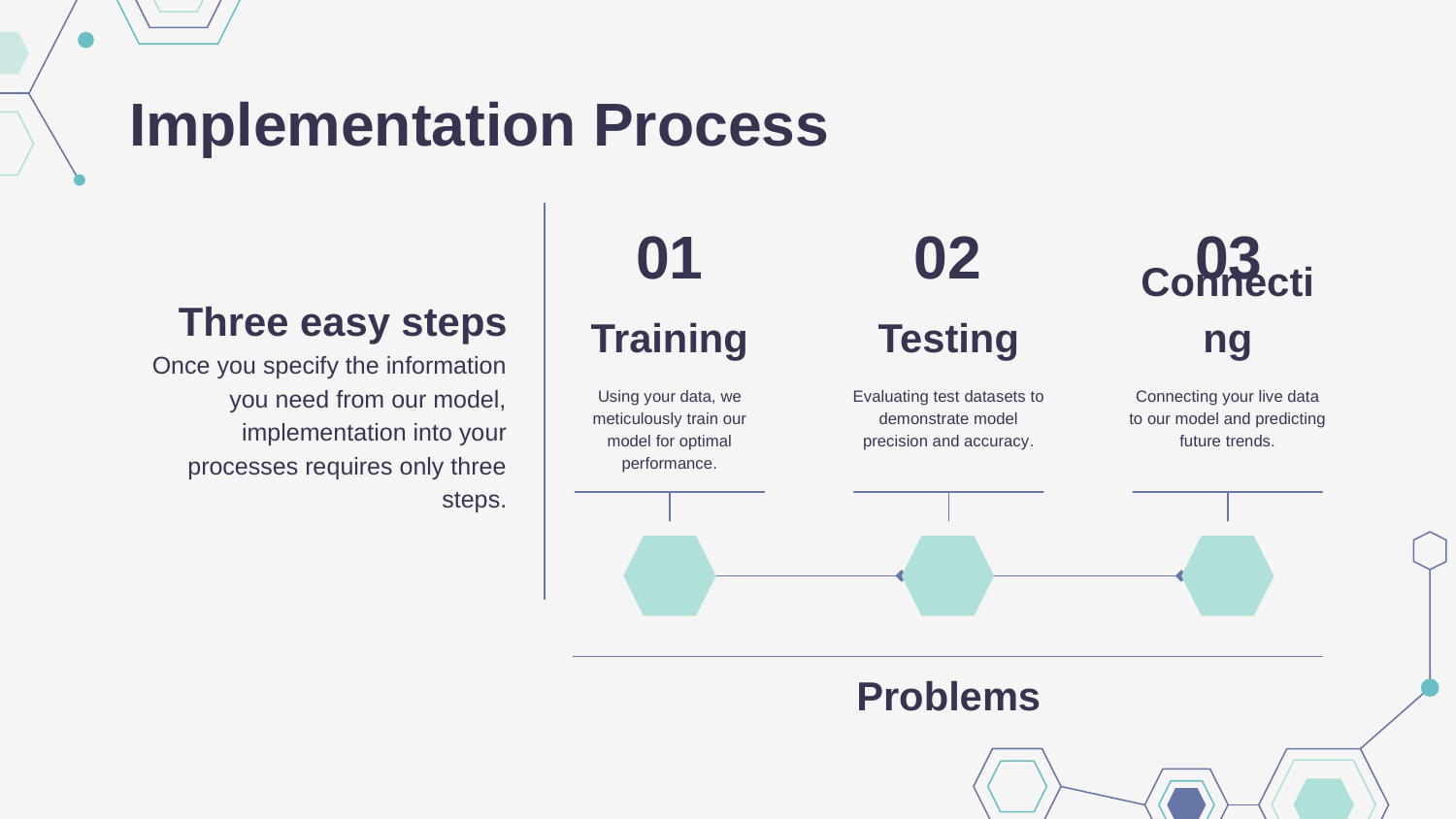

# Implementation Process
01
02
03
Three easy steps
Training
Testing
Connecting
Once you specify the information you need from our model, implementation into your processes requires only three steps.
Using your data, we meticulously train our model for optimal performance.
Evaluating test datasets to demonstrate model precision and accuracy.
Connecting your live data to our model and predicting future trends.

Problems